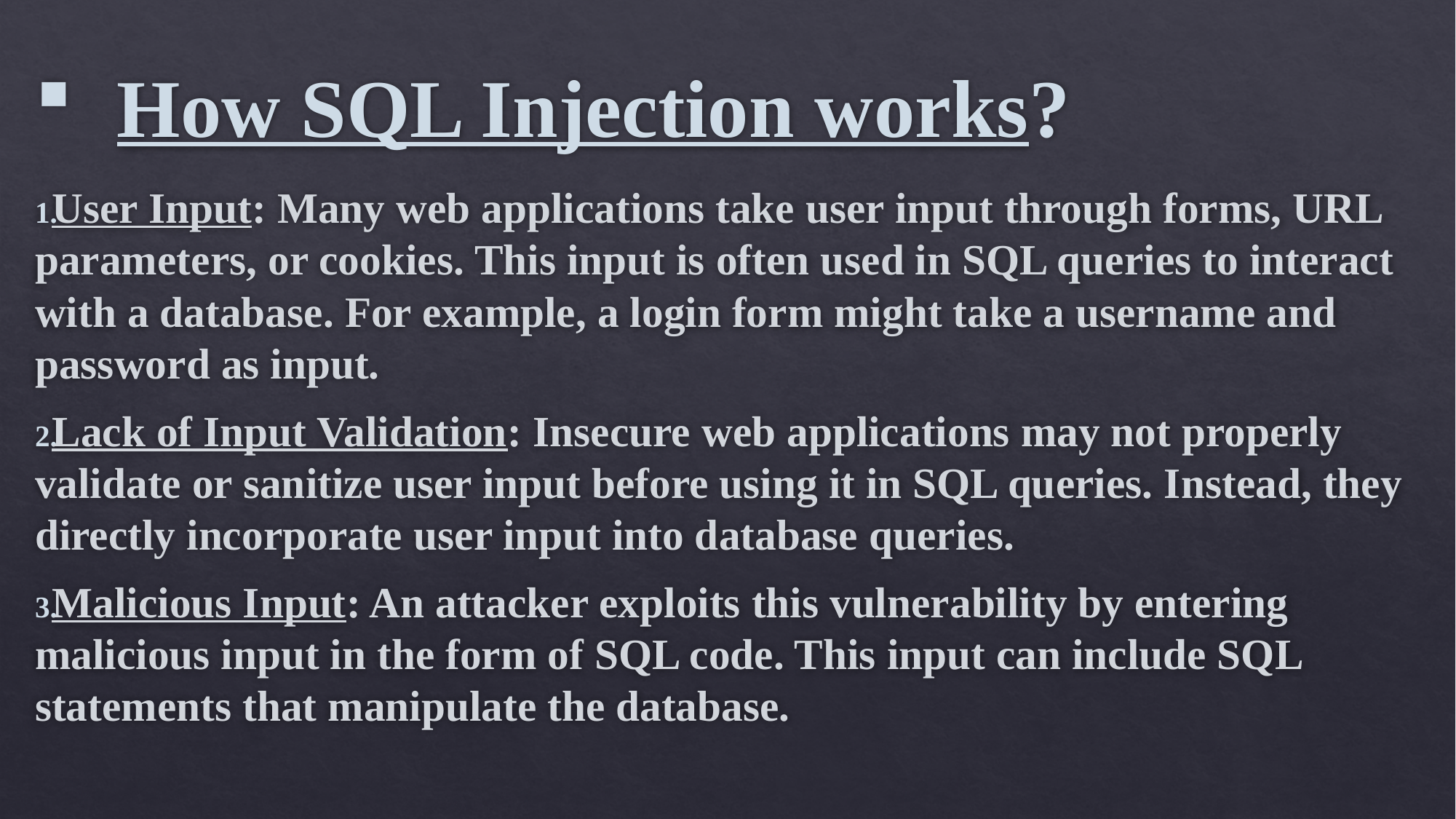

# How SQL Injection works?
User Input: Many web applications take user input through forms, URL parameters, or cookies. This input is often used in SQL queries to interact with a database. For example, a login form might take a username and password as input.
Lack of Input Validation: Insecure web applications may not properly validate or sanitize user input before using it in SQL queries. Instead, they directly incorporate user input into database queries.
Malicious Input: An attacker exploits this vulnerability by entering malicious input in the form of SQL code. This input can include SQL statements that manipulate the database.